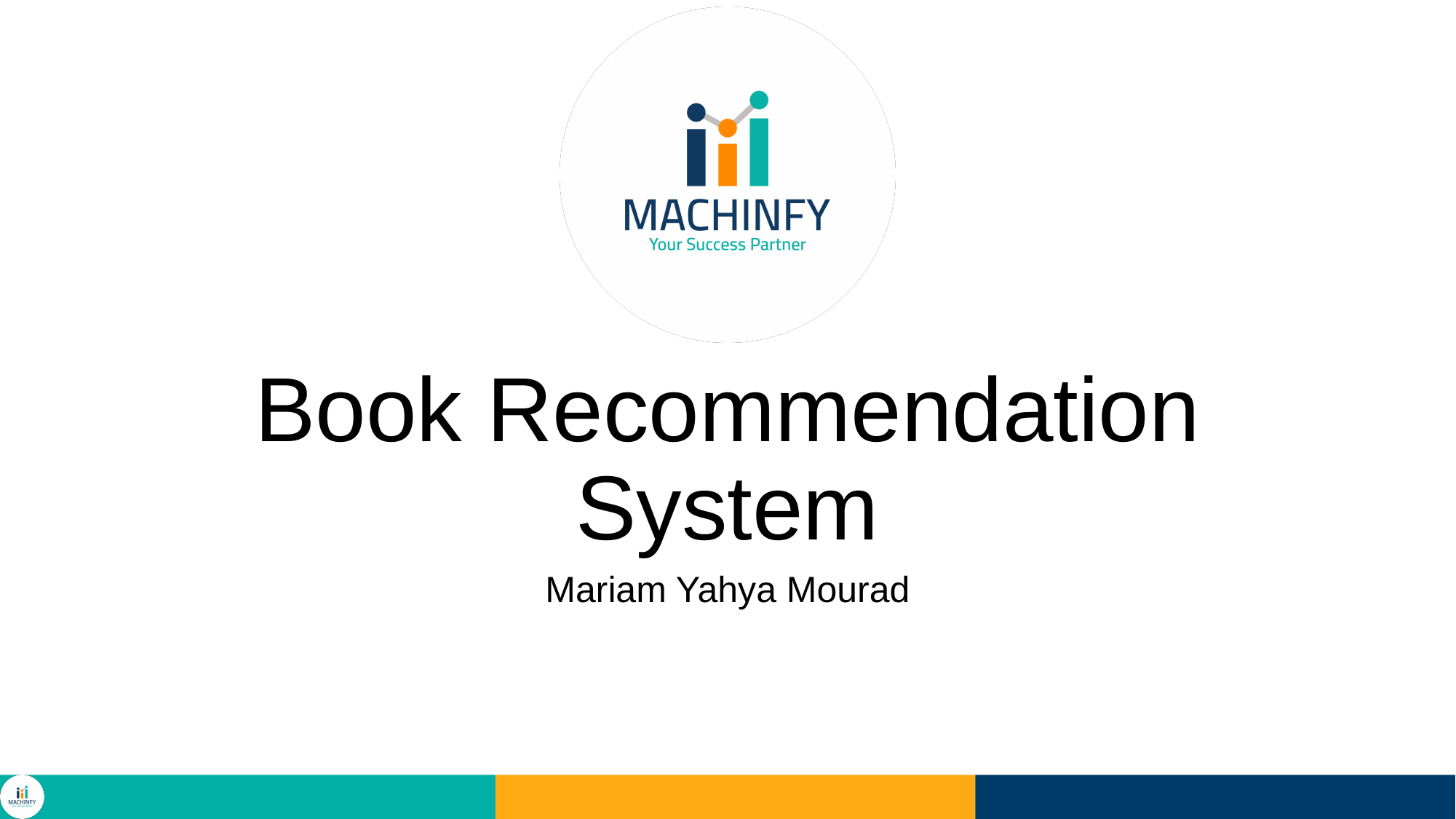

# Book Recommendation System
Mariam Yahya Mourad